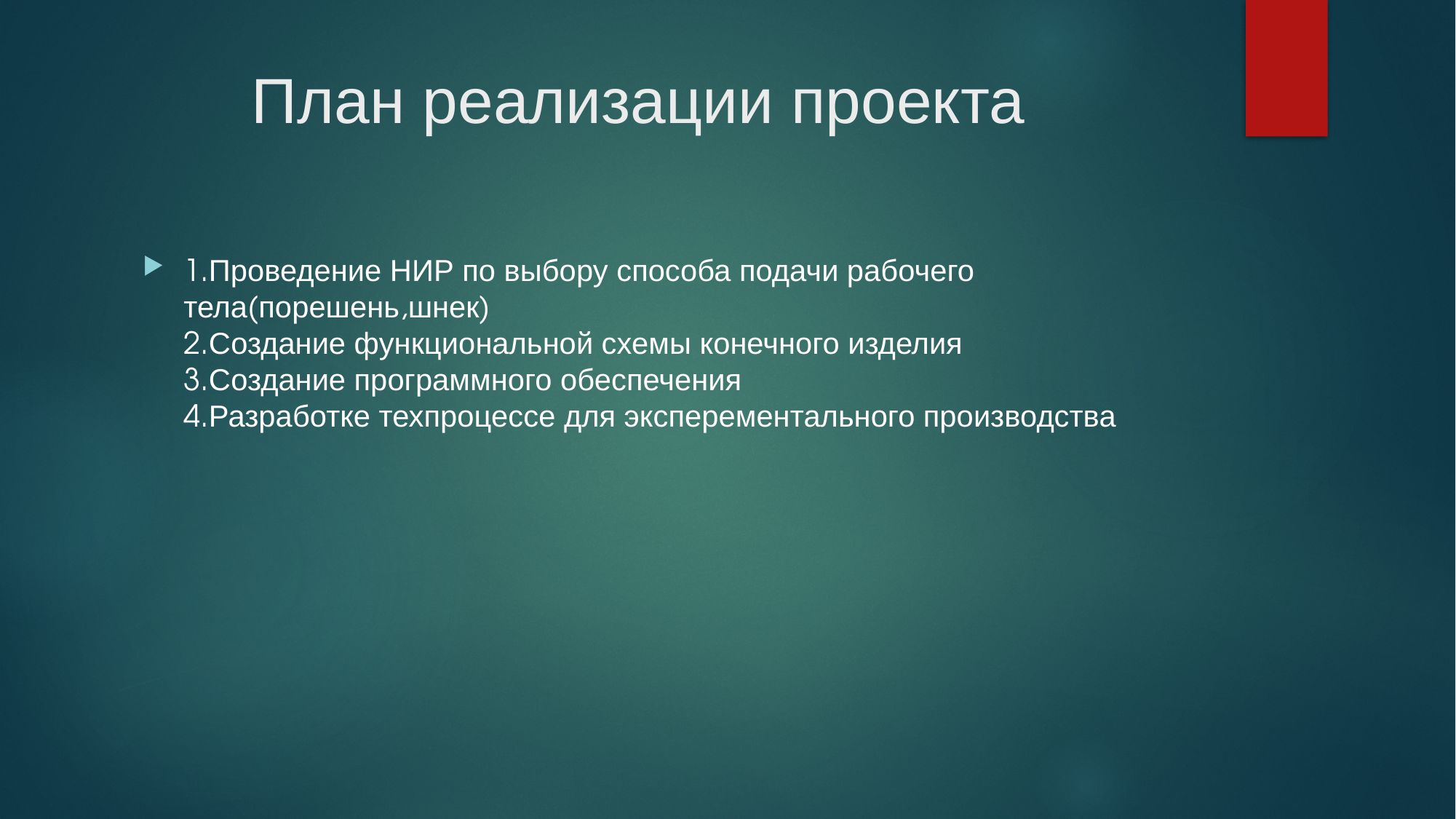

# План реализации проекта
1.Проведение НИР по выбору способа подачи рабочего тела(порешень,шнек)
2.Создание функциональной схемы конечного изделия
3.Создание программного обеспечения
4.Разработке техпроцессе для эксперементального производства